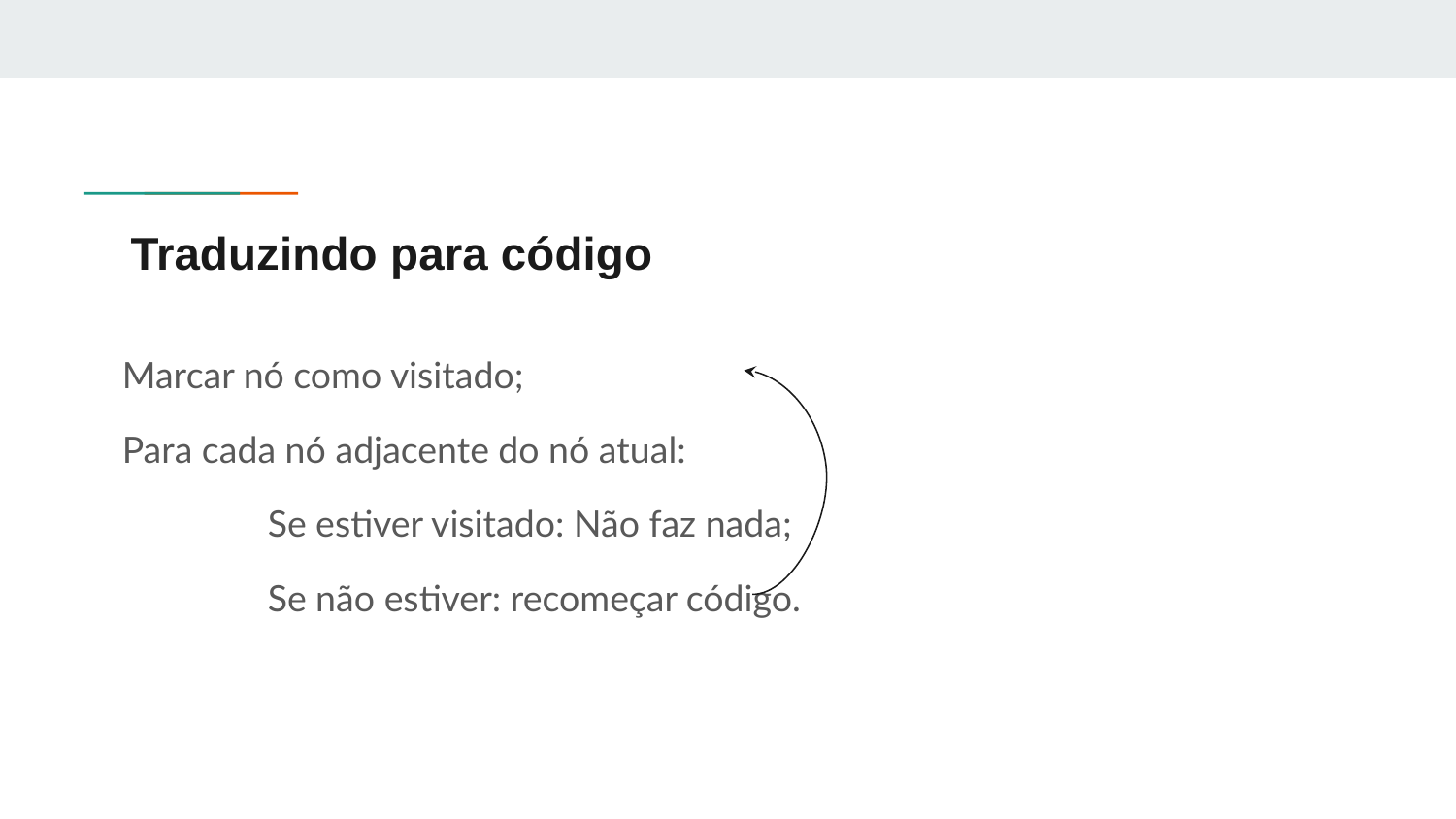

# Traduzindo para código
Marcar nó como visitado;
Para cada nó adjacente do nó atual:
	Se estiver visitado: Não faz nada;
	Se não estiver: recomeçar código.